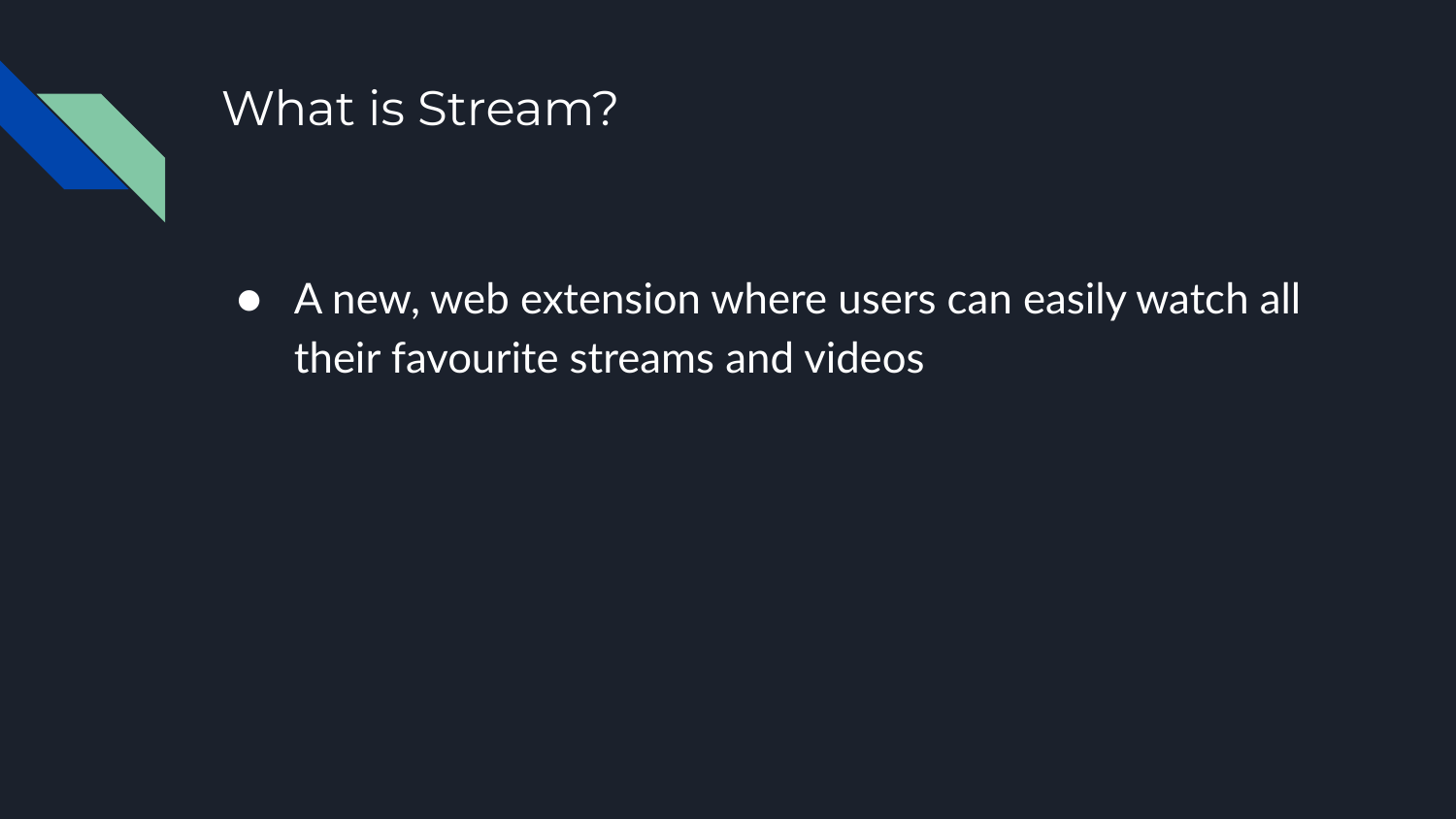

# What is Stream?
A new, web extension where users can easily watch all their favourite streams and videos